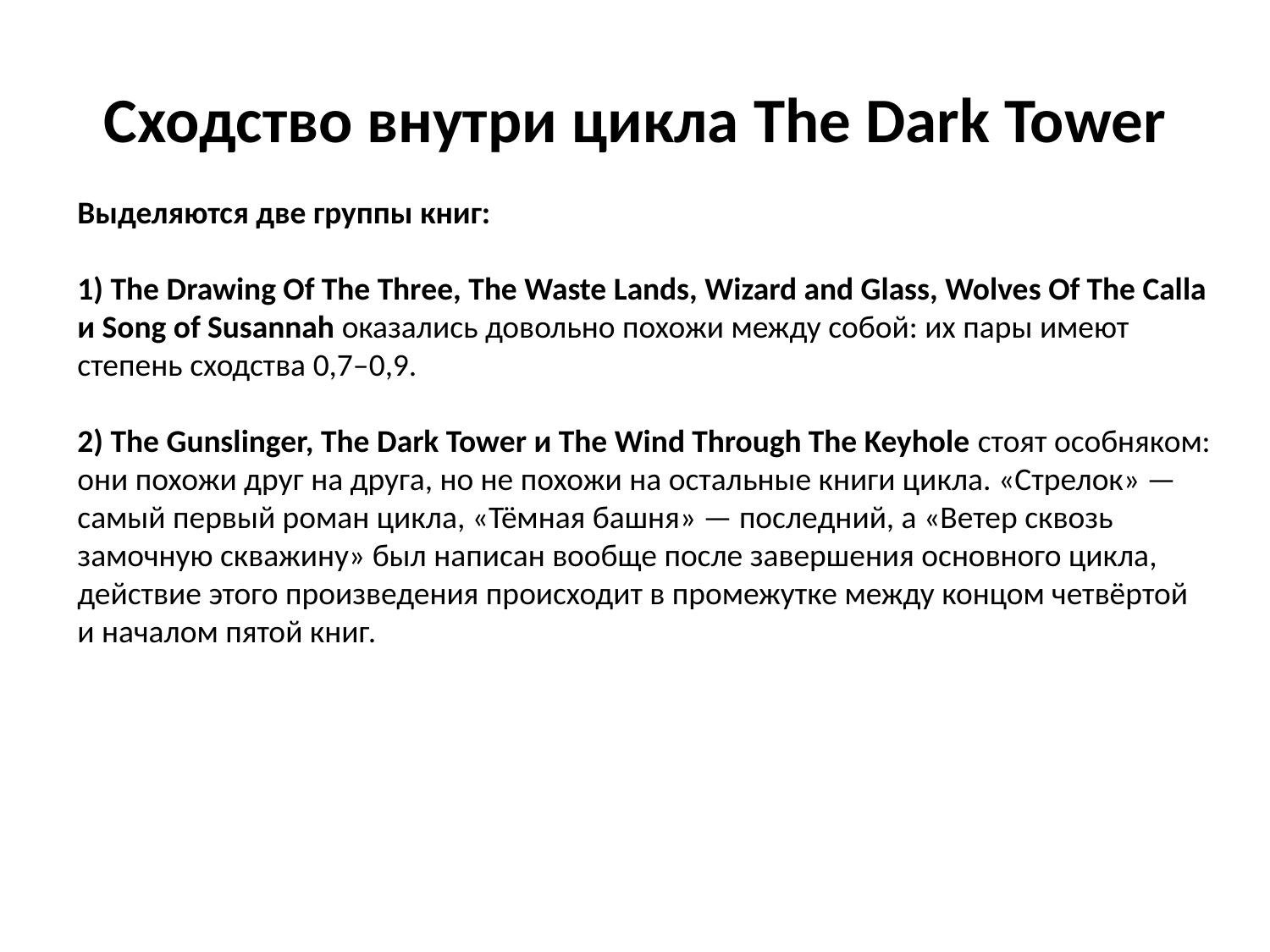

# Сходство внутри цикла The Dark Tower
Выделяются две группы книг:
1) The Drawing Of The Three, The Waste Lands, Wizard and Glass, Wolves Of The Calla и Song of Susannah оказались довольно похожи между собой: их пары имеют степень сходства 0,7–0,9.
2) The Gunslinger, The Dark Tower и The Wind Through The Keyhole стоят особняком: они похожи друг на друга, но не похожи на остальные книги цикла. «Стрелок» — самый первый роман цикла, «Тёмная башня» — последний, а «Ветер сквозь замочную скважину» был написан вообще после завершения основного цикла, действие этого произведения происходит в промежутке между концом четвёртой и началом пятой книг.